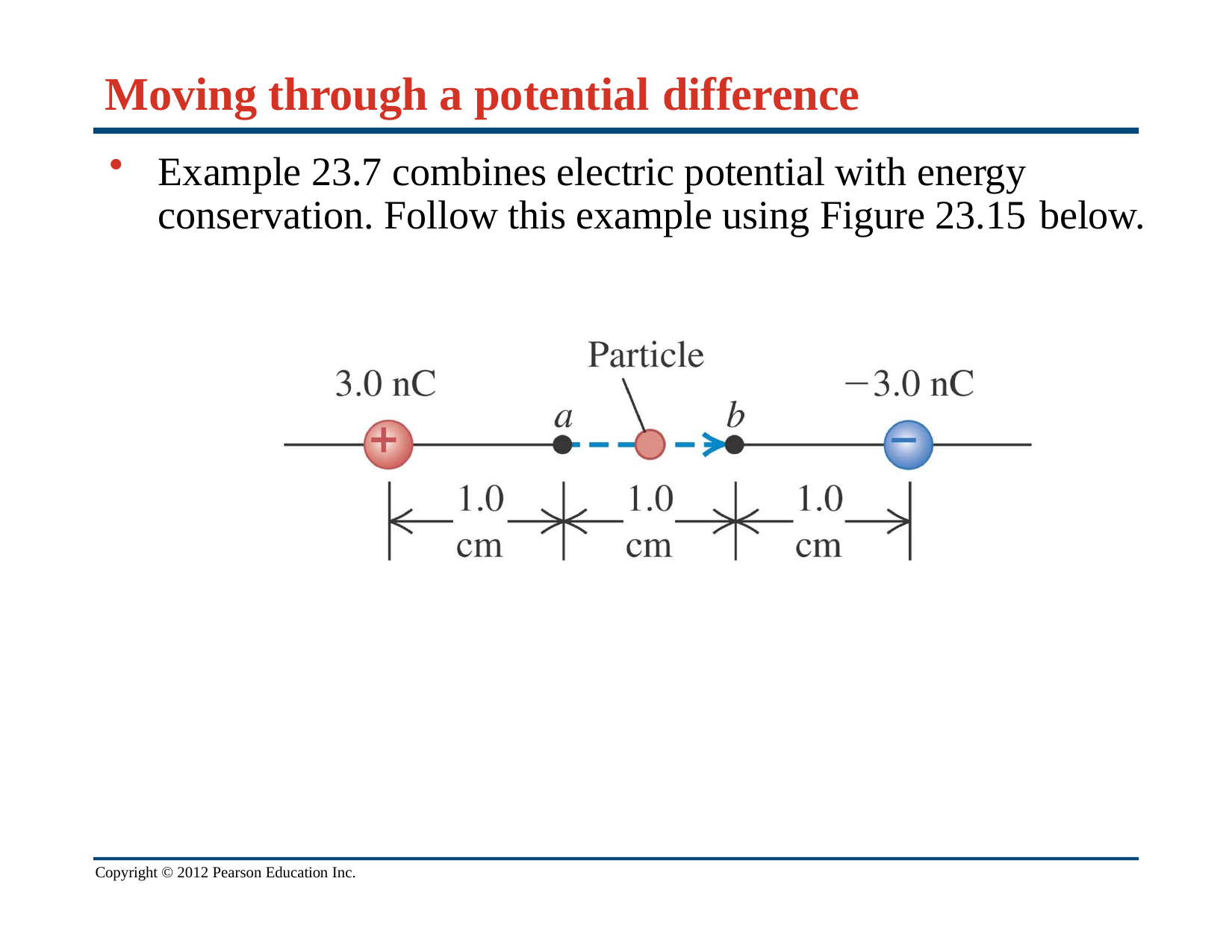

# Moving through a potential difference
Example 23.7 combines electric potential with energy  conservation. Follow this example using Figure 23.15 below.

Copyright © 2012 Pearson Education Inc.